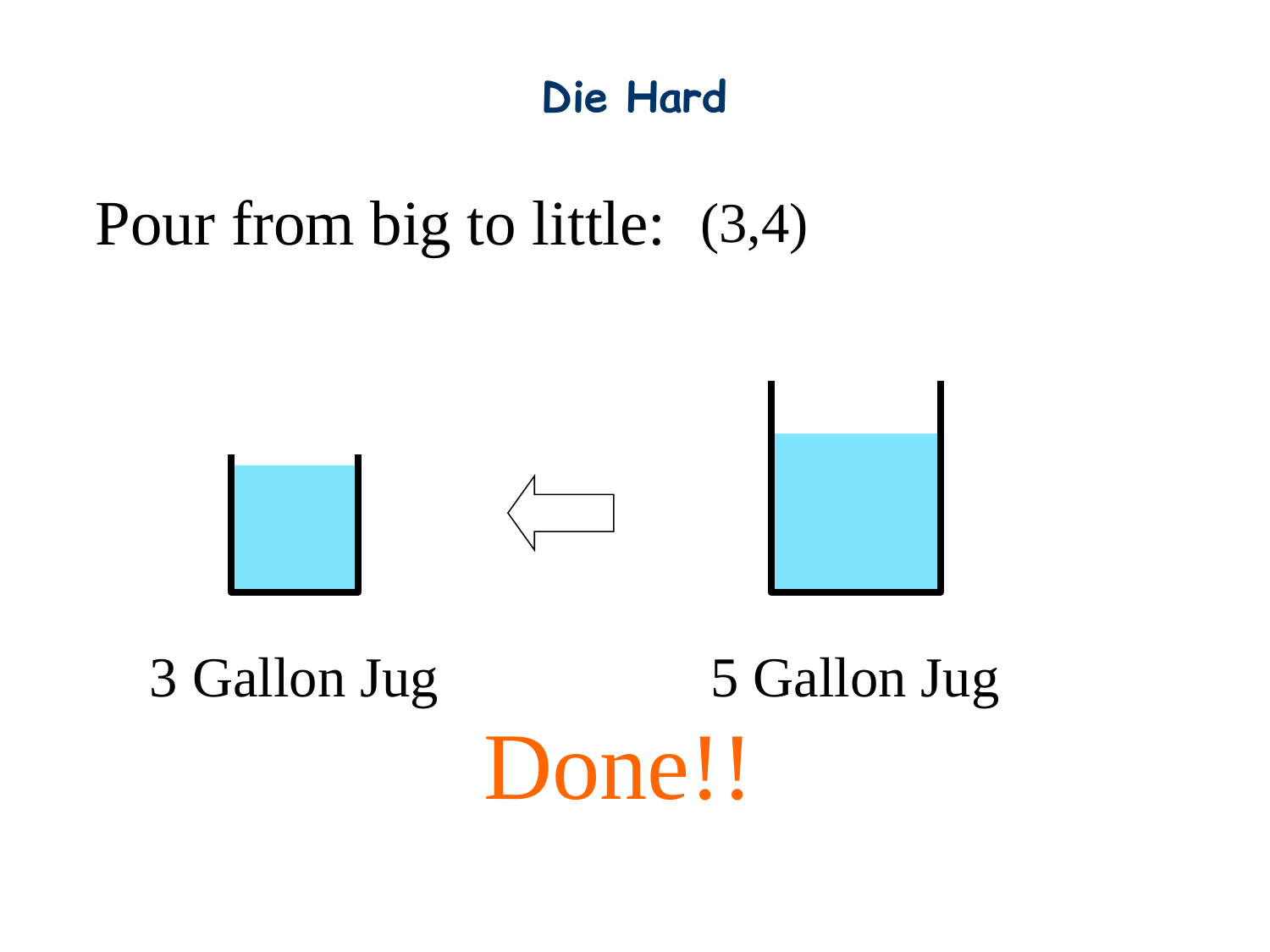

Die Hard
Pour from big to little:
(3,4)

3 Gallon Jug
5 Gallon Jug
Done!!